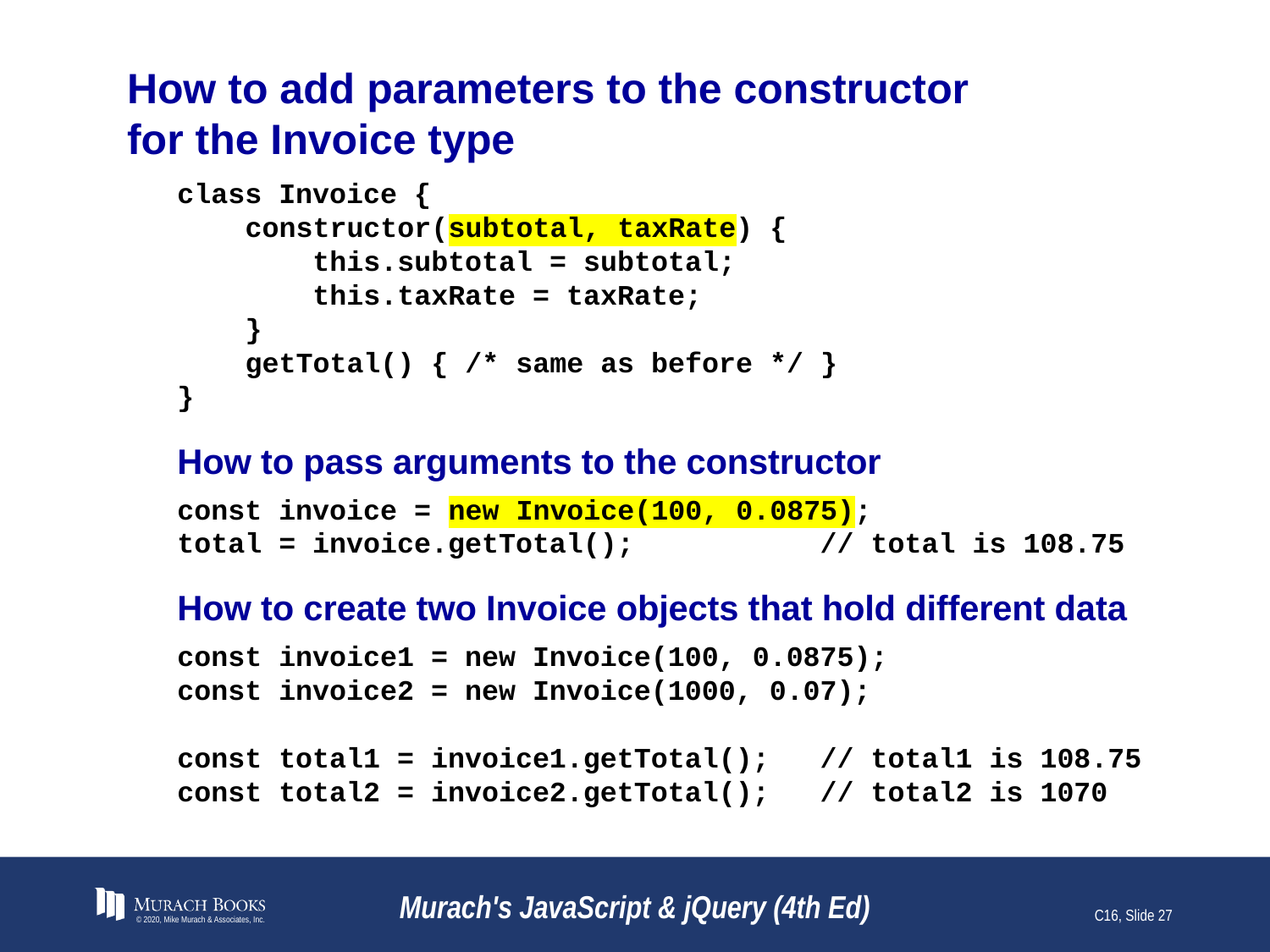

# How to add parameters to the constructor for the Invoice type
class Invoice {
    constructor(subtotal, taxRate) {
        this.subtotal = subtotal;
        this.taxRate = taxRate;
    }
    getTotal() { /* same as before */ }
}
How to pass arguments to the constructor
const invoice = new Invoice(100, 0.0875);
total = invoice.getTotal();           // total is 108.75
How to create two Invoice objects that hold different data
const invoice1 = new Invoice(100, 0.0875);
const invoice2 = new Invoice(1000, 0.07);

const total1 = invoice1.getTotal();   // total1 is 108.75
const total2 = invoice2.getTotal();   // total2 is 1070

© 2020, Mike Murach & Associates, Inc.
Murach's JavaScript & jQuery (4th Ed)

C16, Slide 27